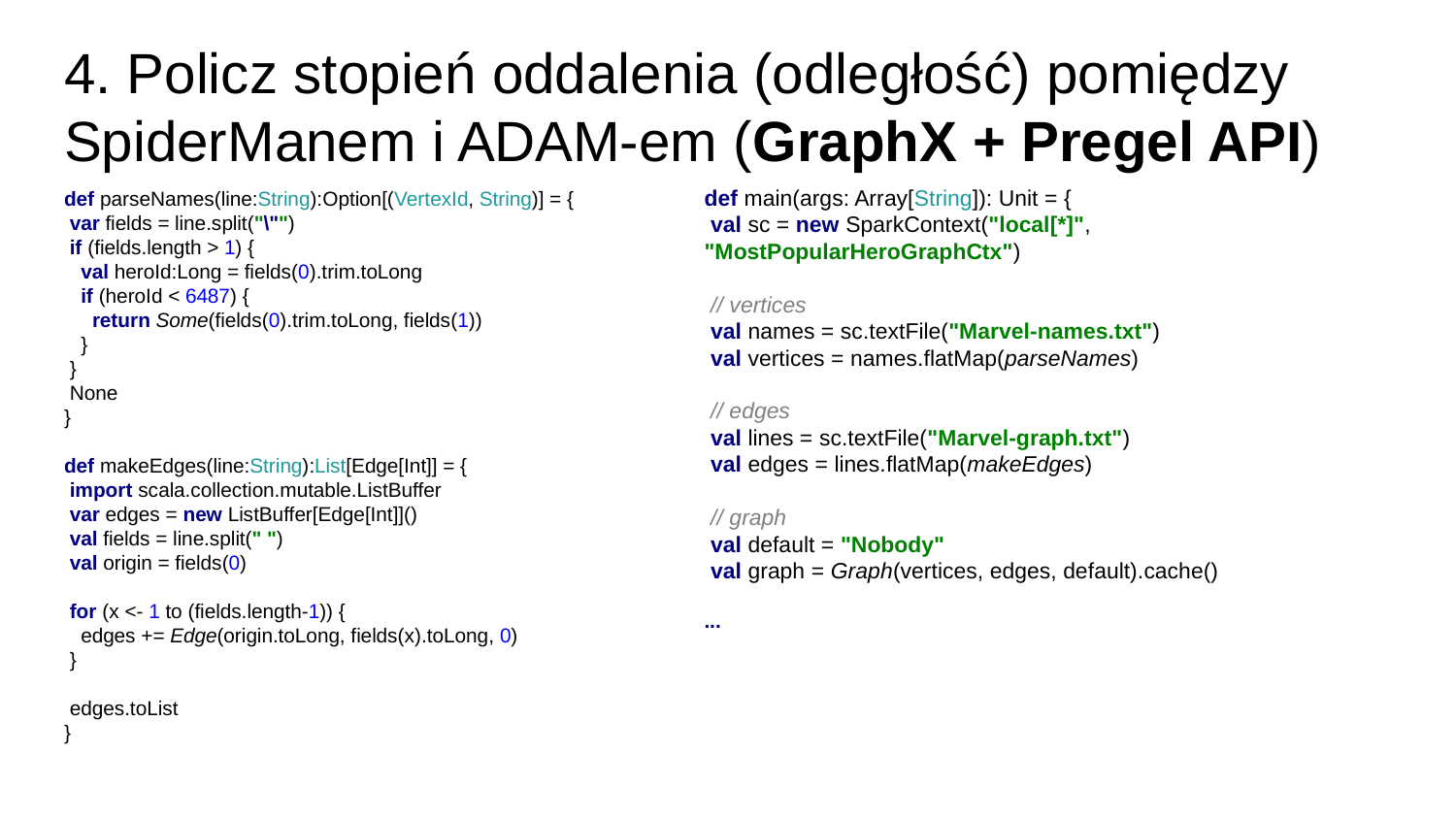

# 4. Policz stopień oddalenia (odległość) pomiędzy SpiderManem i ADAM-em (GraphX + Pregel API)
def main(args: Array[String]): Unit = {
 val sc = new SparkContext("local[*]", "MostPopularHeroGraphCtx")

 // vertices
 val names = sc.textFile("Marvel-names.txt")
 val vertices = names.flatMap(parseNames)

 // edges
 val lines = sc.textFile("Marvel-graph.txt")
 val edges = lines.flatMap(makeEdges)

 // graph
 val default = "Nobody"
 val graph = Graph(vertices, edges, default).cache()

...
def parseNames(line:String):Option[(VertexId, String)] = {
 var fields = line.split("\"")
 if (fields.length > 1) {
   val heroId:Long = fields(0).trim.toLong
   if (heroId < 6487) {
     return Some(fields(0).trim.toLong, fields(1))
   }
 }
 None
}

def makeEdges(line:String):List[Edge[Int]] = {
 import scala.collection.mutable.ListBuffer
 var edges = new ListBuffer[Edge[Int]]()
 val fields = line.split(" ")
 val origin = fields(0)

 for (x <- 1 to (fields.length-1)) {
   edges += Edge(origin.toLong, fields(x).toLong, 0)
 }

 edges.toList
}